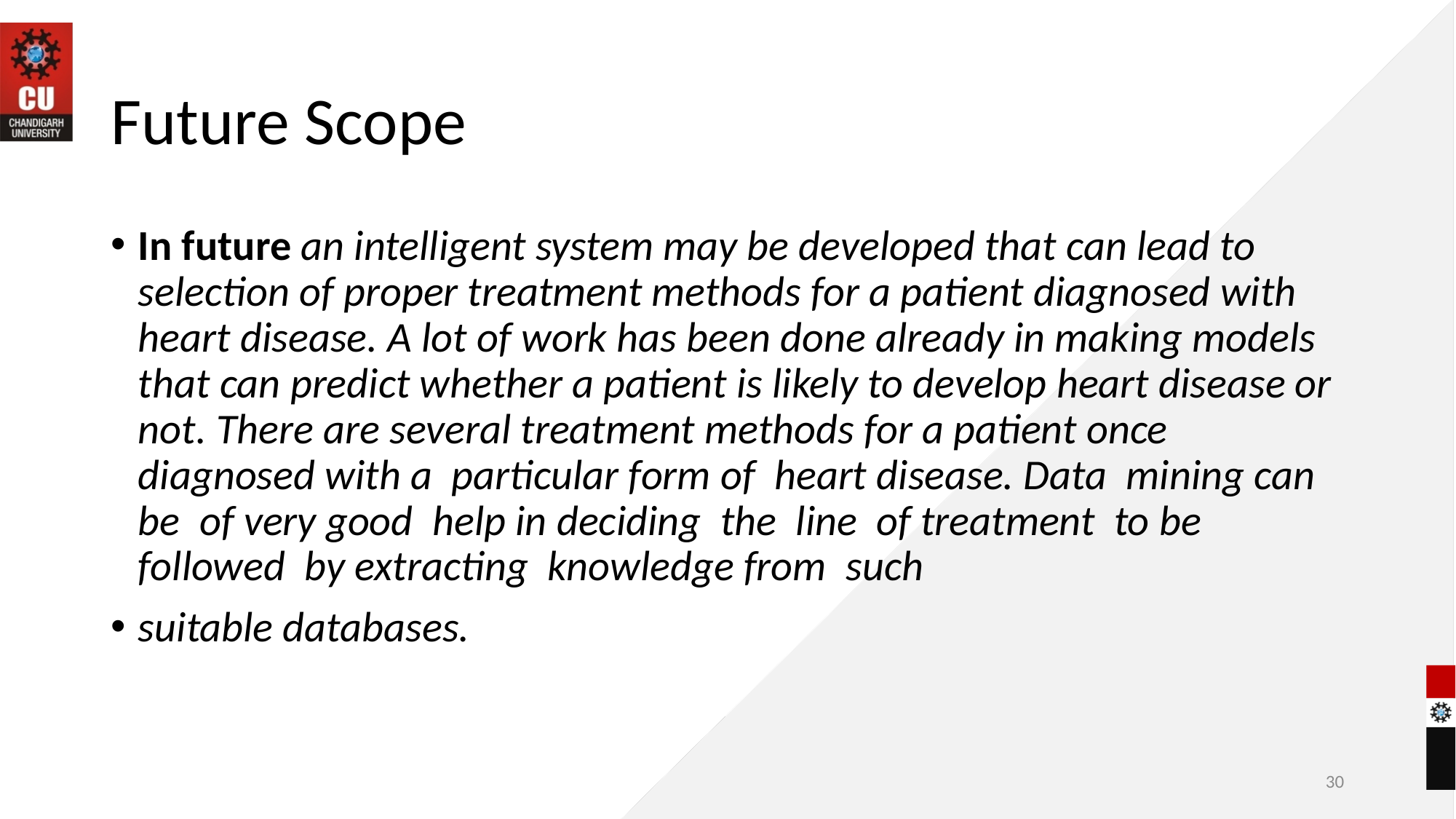

# Future Scope
In future an intelligent system may be developed that can lead to selection of proper treatment methods for a patient diagnosed with heart disease. A lot of work has been done already in making models that can predict whether a patient is likely to develop heart disease or not. There are several treatment methods for a patient once diagnosed with a  particular form of  heart disease. Data  mining can be  of very good  help in deciding  the  line  of treatment  to be  followed  by extracting  knowledge from  such
suitable databases.

30